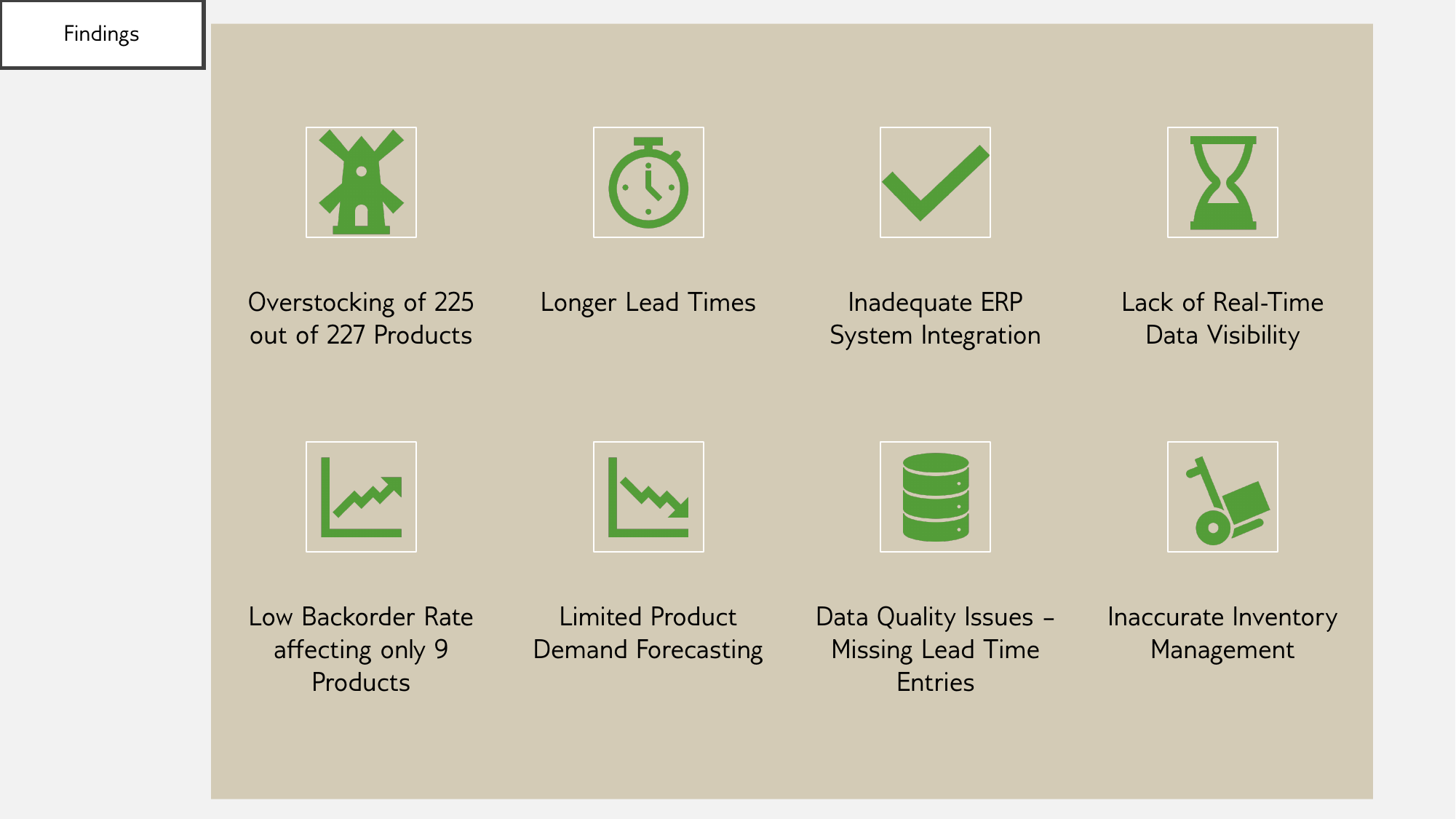

# Findings
Overstocking of 225 out of 227 Products
Longer Lead Times
Inadequate ERP System Integration
Lack of Real-Time Data Visibility
Low Backorder Rate affecting only 9 Products
Limited Product Demand Forecasting
Data Quality Issues – Missing Lead Time Entries
Inaccurate Inventory Management